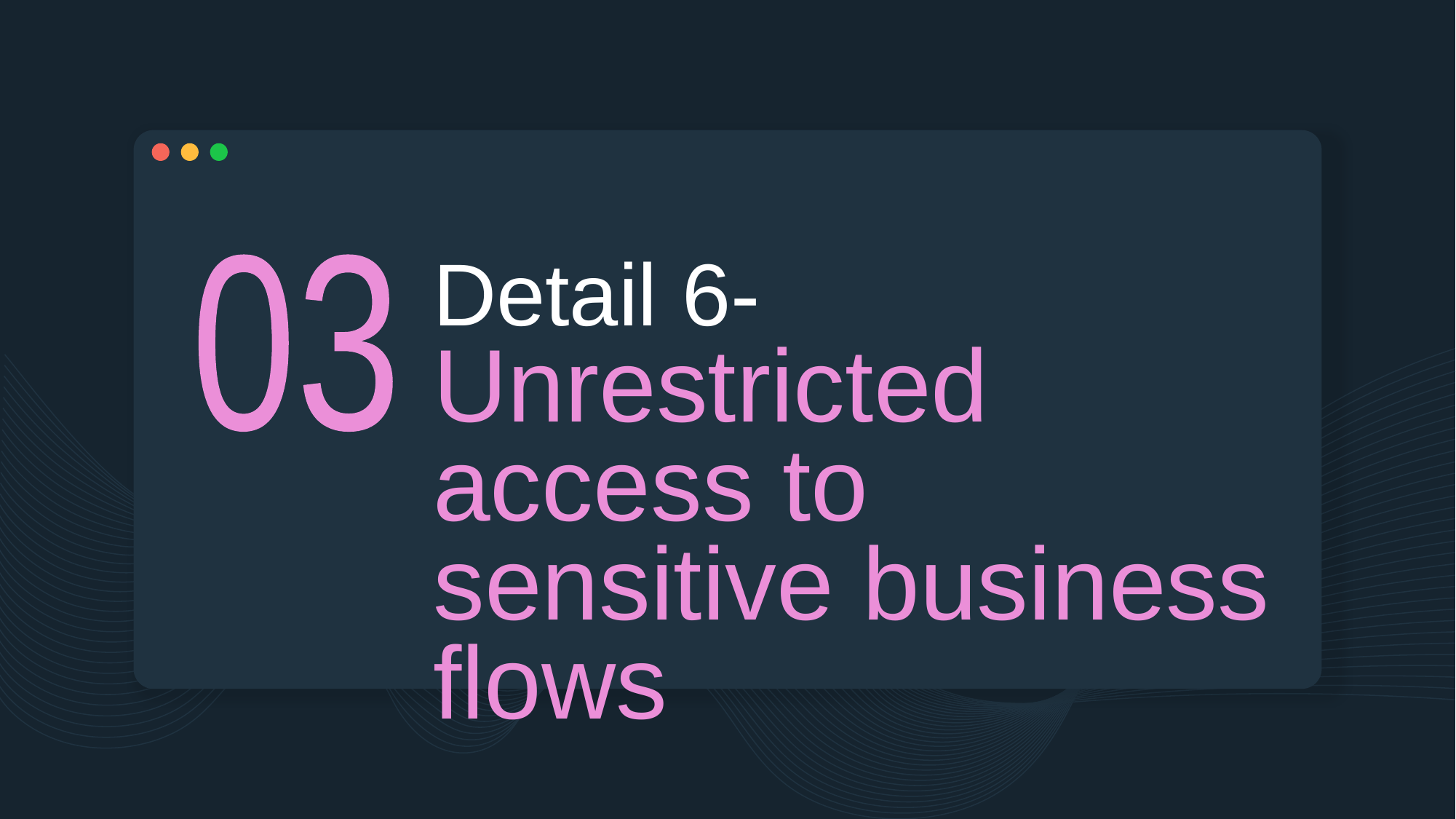

# Detail 6- Unrestricted access to sensitive business flows
03